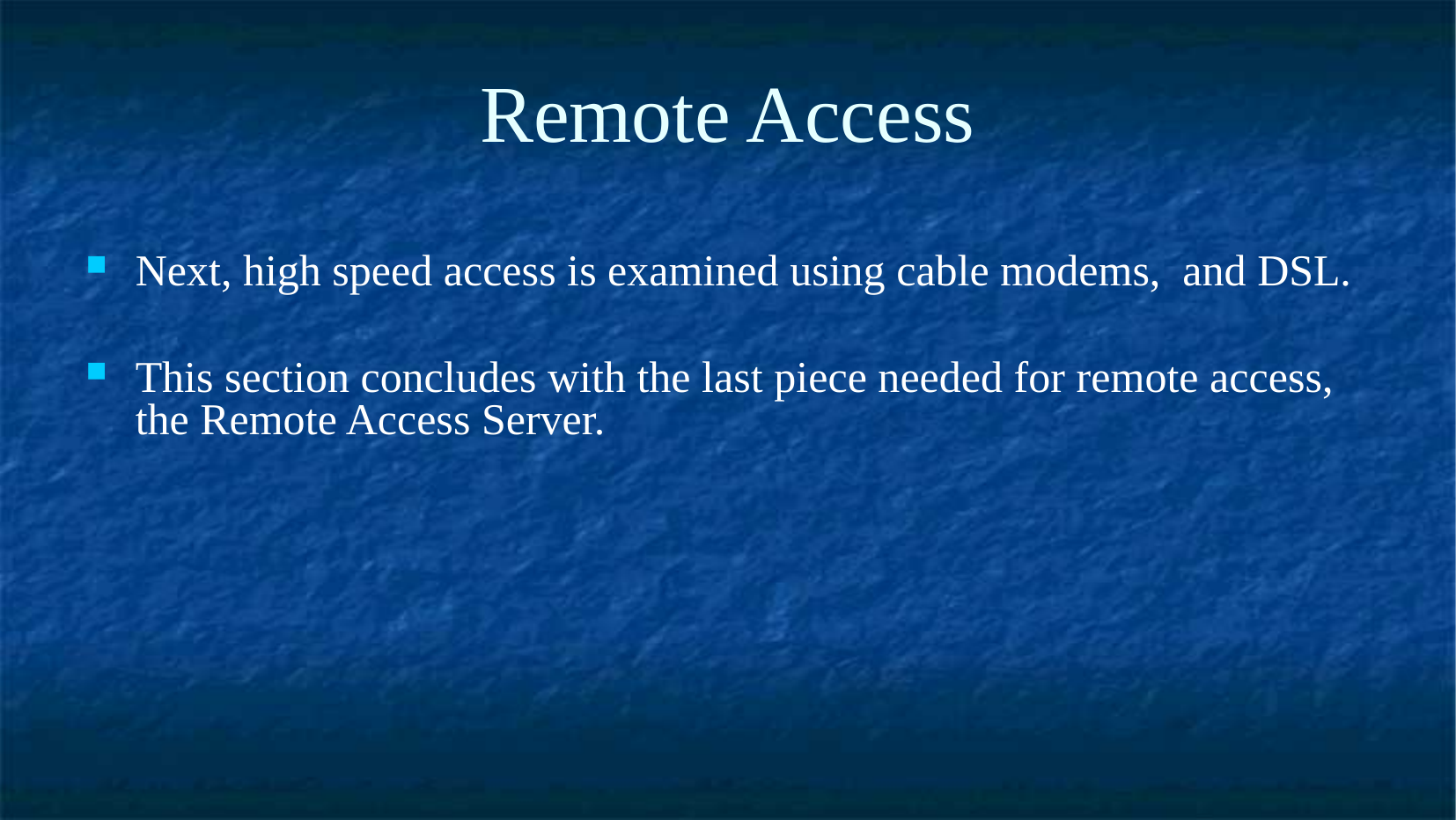

Remote Access
Next, high speed access is examined using cable modems,  and DSL.

This section concludes with the last piece needed for remote access, the Remote Access Server.